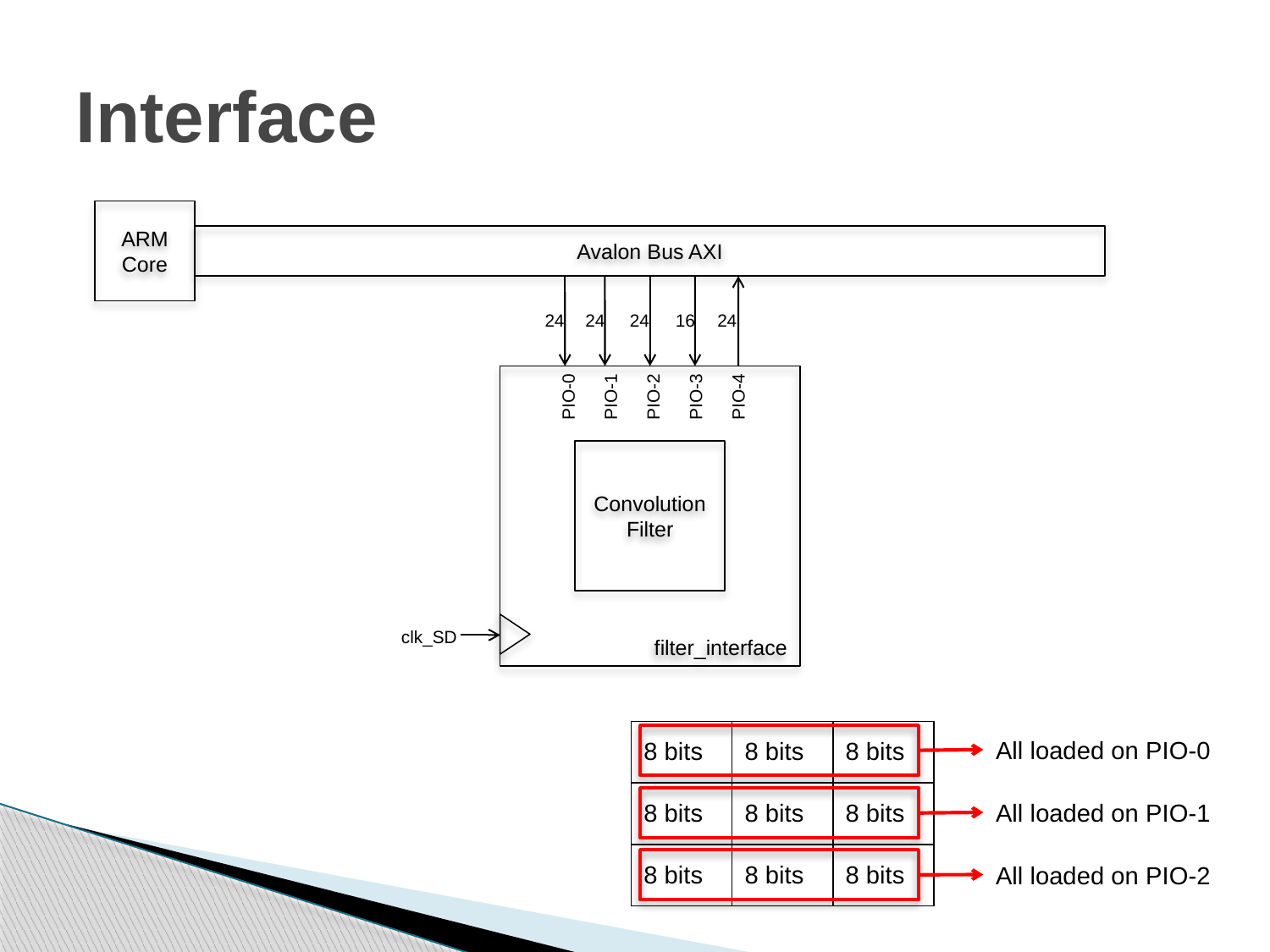

# Interface
ARM Core
Avalon Bus AXI
24
24
24
16
24
filter_interface
PIO-0
PIO-1
PIO-2
PIO-3
PIO-4
Convolution Filter

clk_SD
| 8 bits | 8 bits | 8 bits |
| --- | --- | --- |
| 8 bits | 8 bits | 8 bits |
| 8 bits | 8 bits | 8 bits |

All loaded on PIO-0

All loaded on PIO-1

All loaded on PIO-2